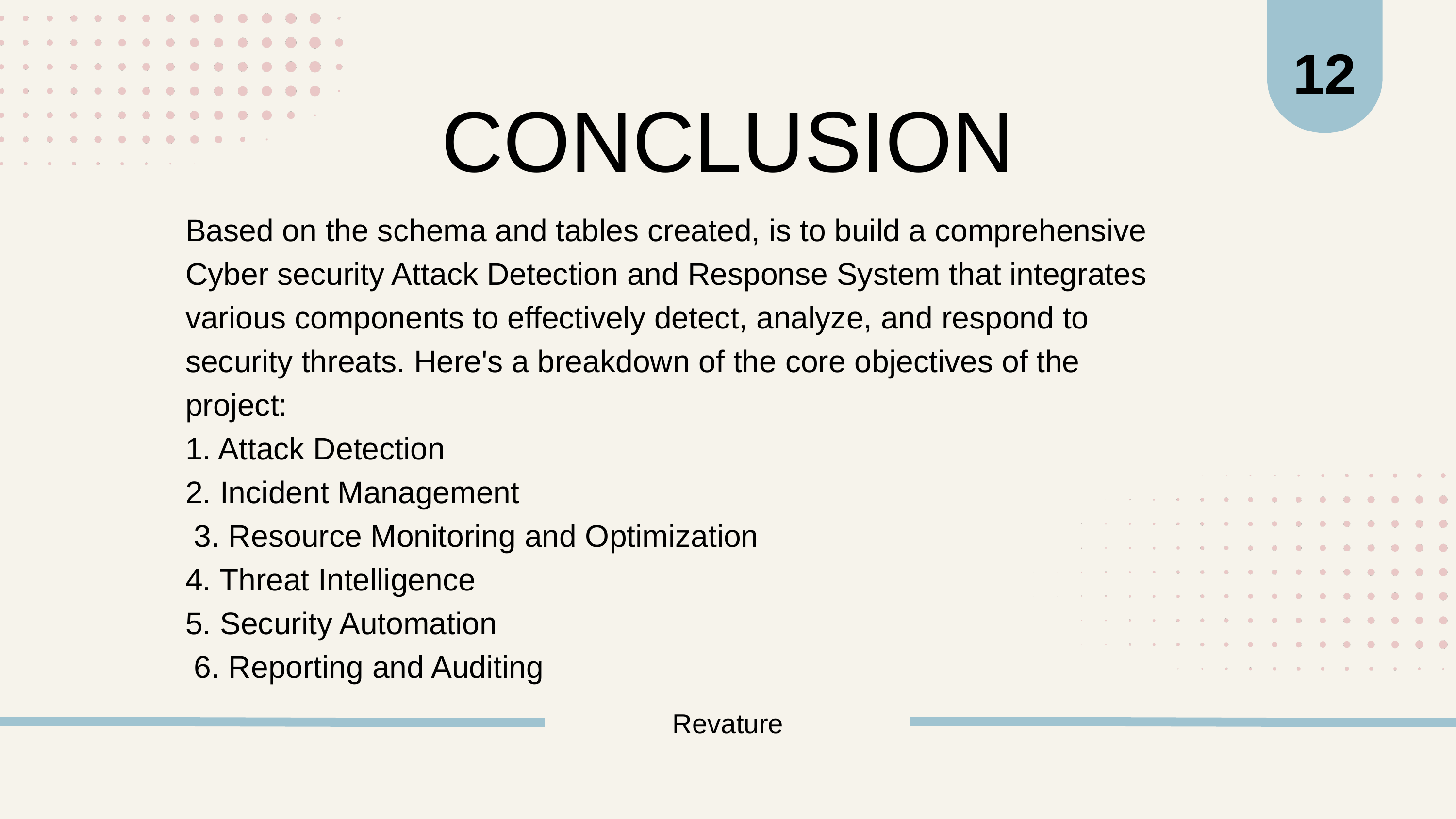

12

CONCLUSION
Based on the schema and tables created, is to build a comprehensive Cyber security Attack Detection and Response System that integrates various components to effectively detect, analyze, and respond to security threats. Here's a breakdown of the core objectives of the project:
1. Attack Detection
2. Incident Management
 3. Resource Monitoring and Optimization
4. Threat Intelligence
5. Security Automation
 6. Reporting and Auditing

Revature